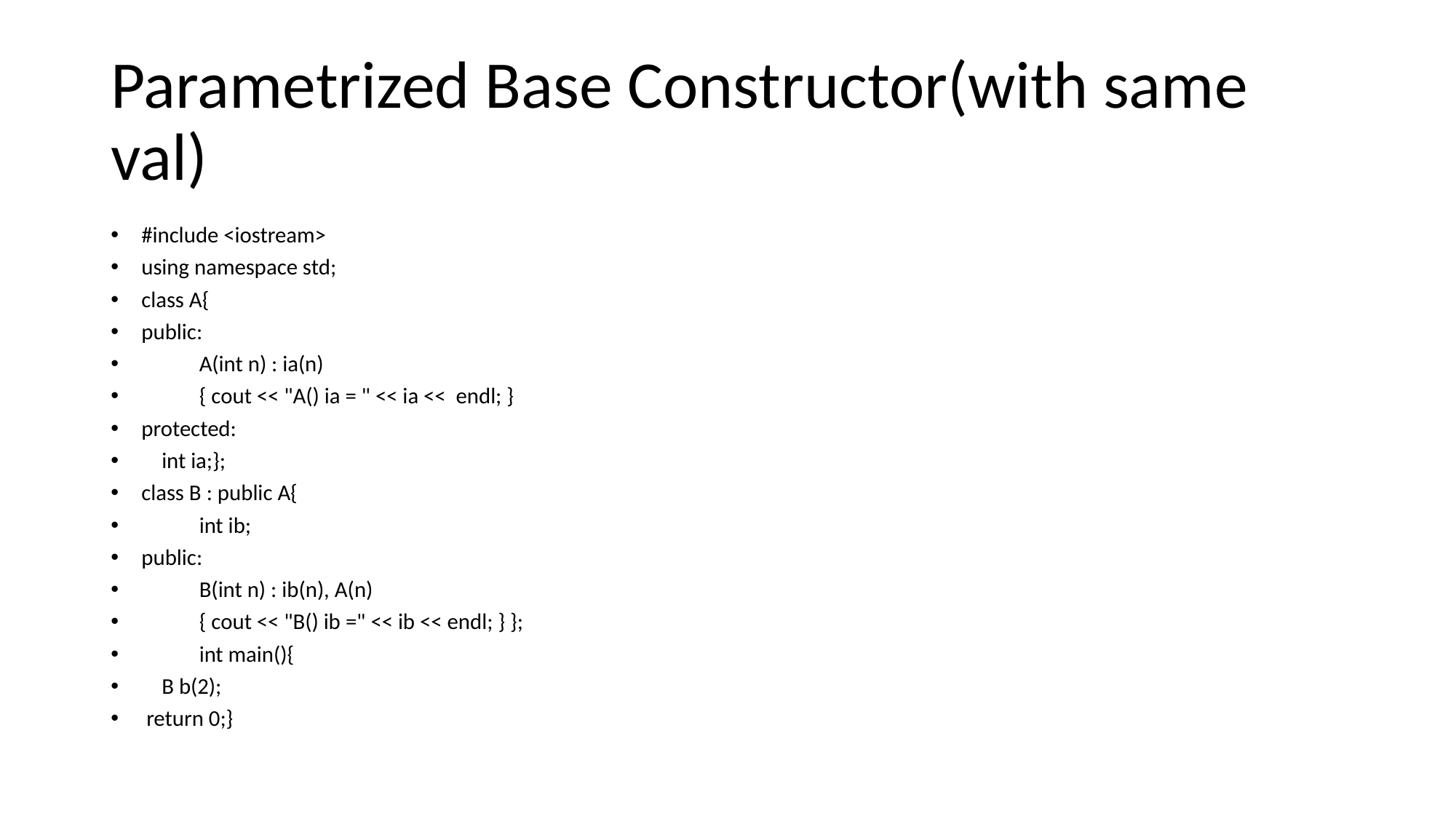

# Parametrized Base Constructor(with same val)
#include <iostream>
using namespace std;
class A{
public:
	A(int n) : ia(n)
	{ cout << "A() ia = " << ia <<  endl; }
protected:
    int ia;};
class B : public A{
	int ib;
public:
	B(int n) : ib(n), A(n)
	{ cout << "B() ib =" << ib << endl; } };
	int main(){
    B b(2);
 return 0;}